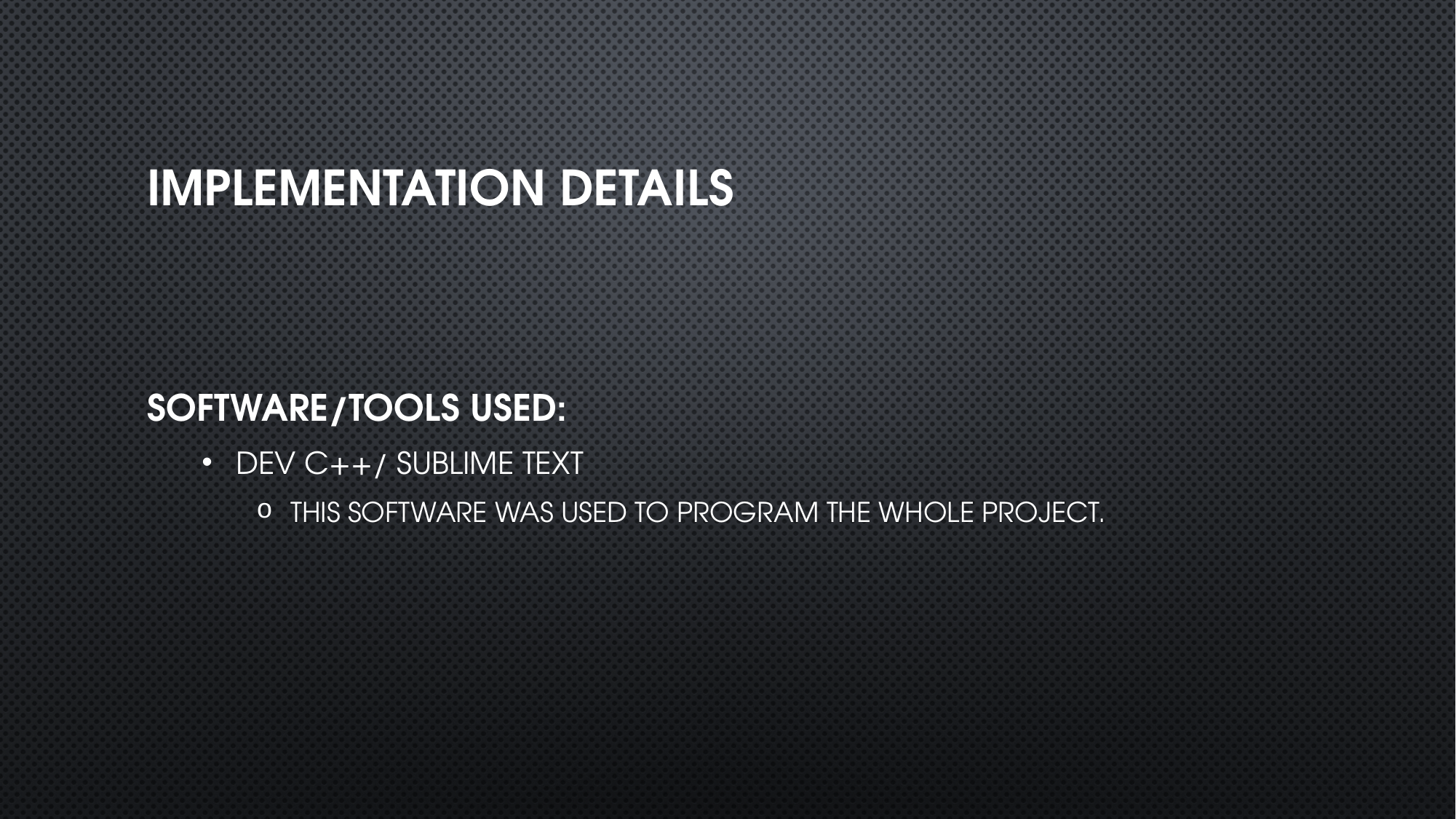

# Implementation details
Software/Tools used:
Dev C++/ Sublime Text
This software was used to program the whole project.